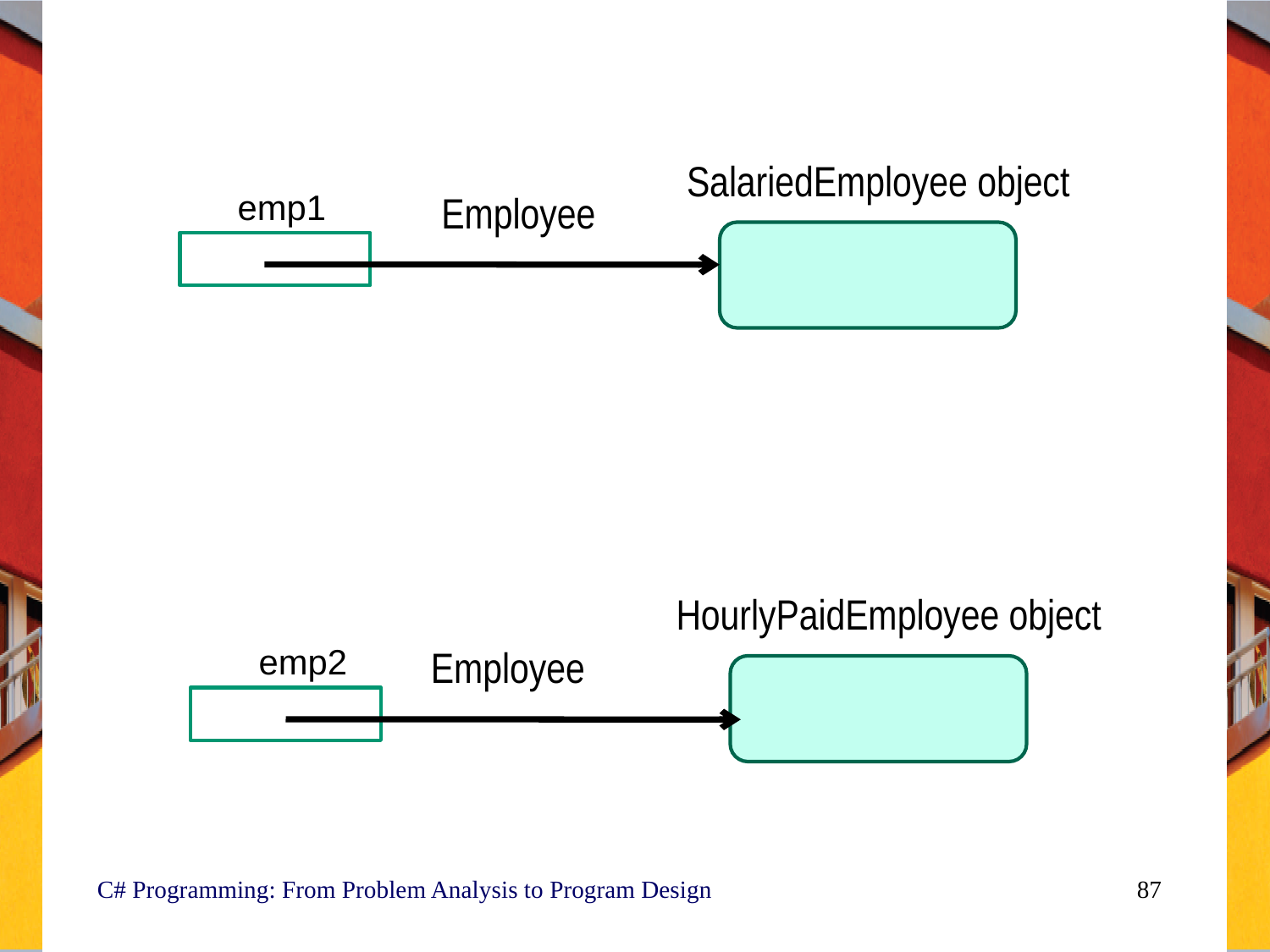

SalariedEmployee object
emp1
Employee

HourlyPaidEmployee object
emp2
Employee

C# Programming: From Problem Analysis to Program Design

87